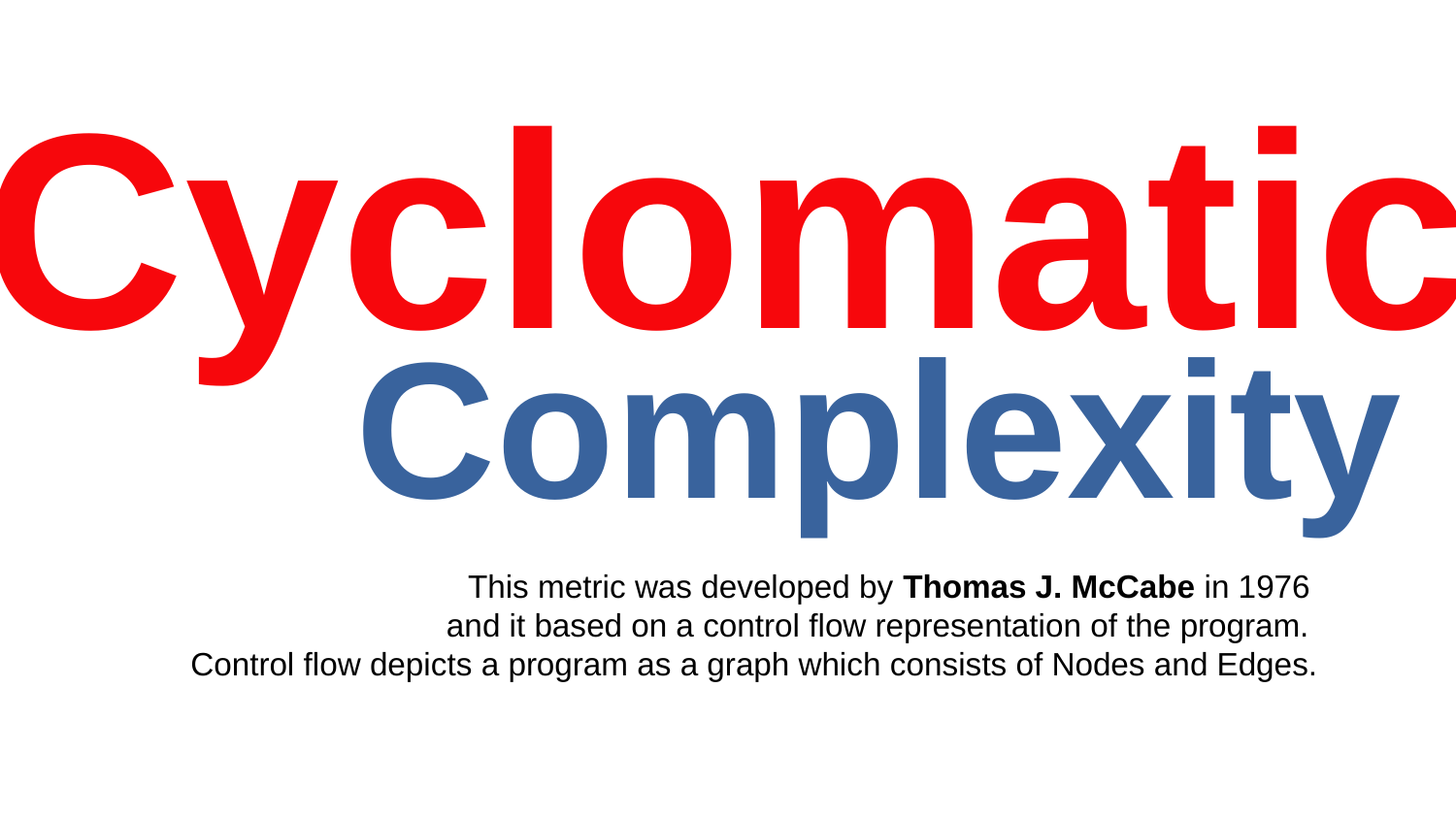

Cyclomatic
Complexity
This metric was developed by Thomas J. McCabe in 1976
and it based on a control flow representation of the program.
Control flow depicts a program as a graph which consists of Nodes and Edges.